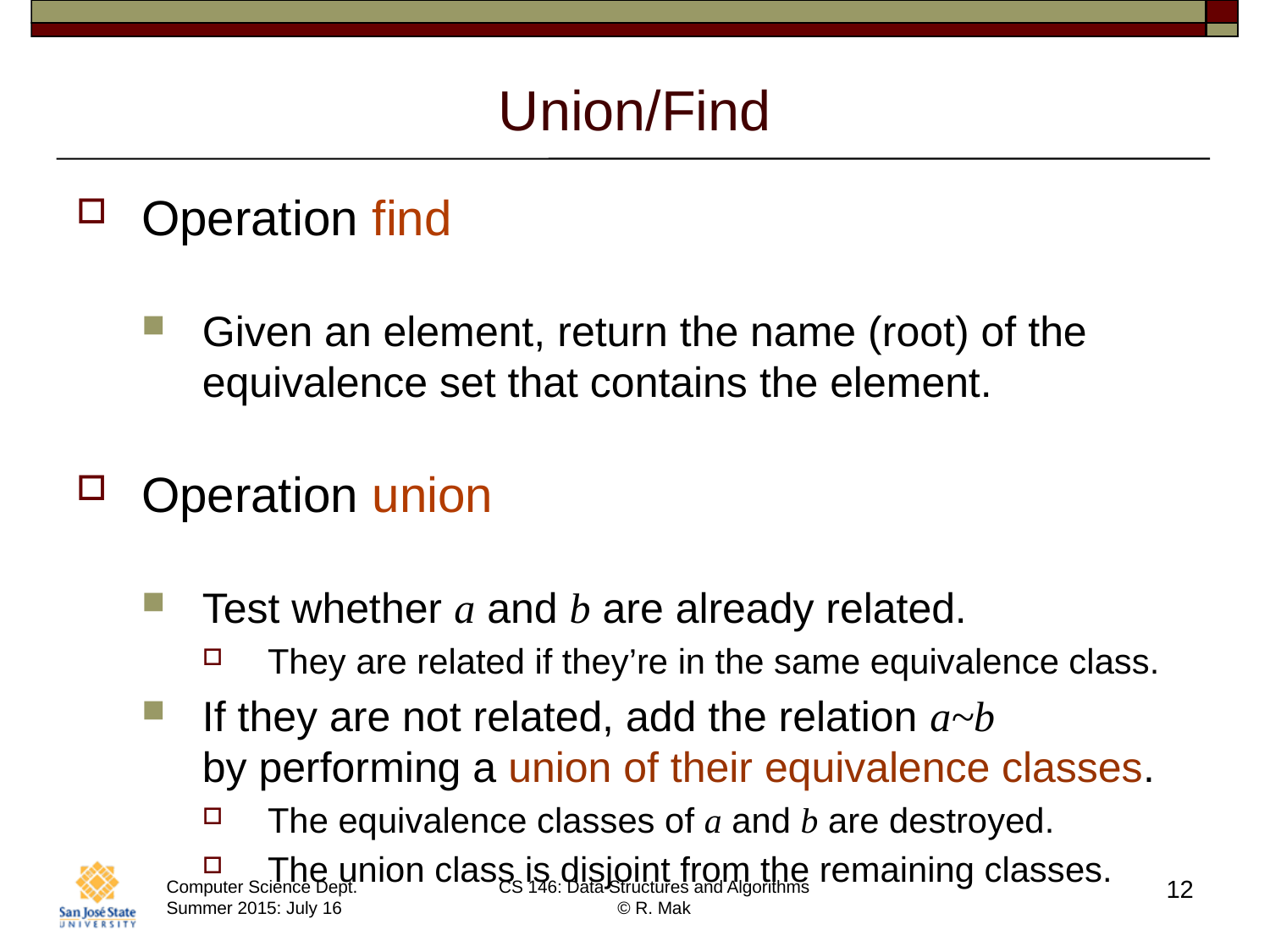

# Union/Find
Operation find

Given an element, return the name (root) of the
equivalence set that contains the element.

Operation union

Test whether a and b are already related.
They are related if they’re in the same equivalence class.
If they are not related, add the relation a~b
by performing a union of their equivalence classes.
The equivalence classes of a and b are destroyed.
The union class is disjoint from the remaining classes.
12